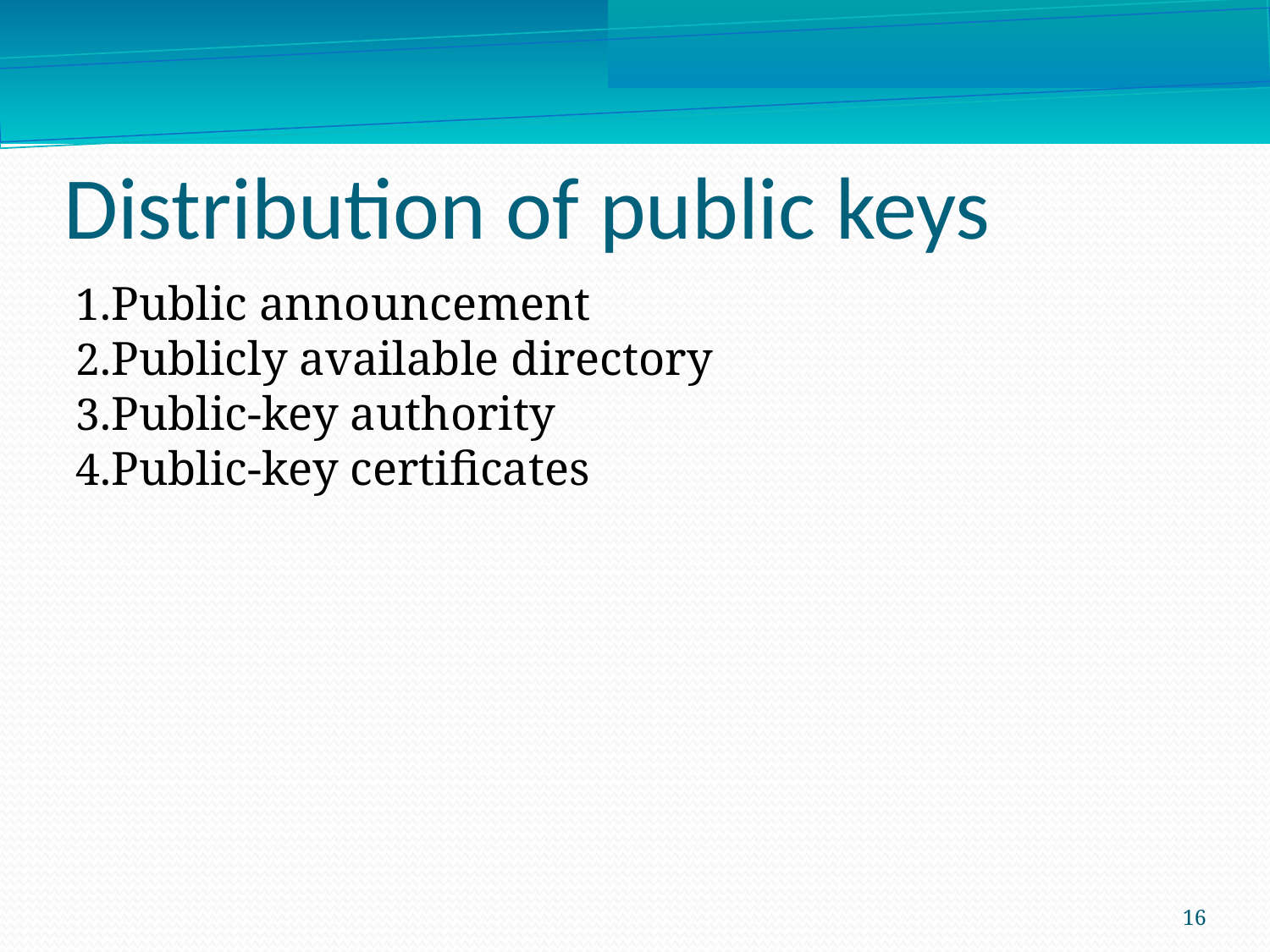

Distribution of public keys
Public announcement
Publicly available directory
Public-key authority
Public-key certificates

16